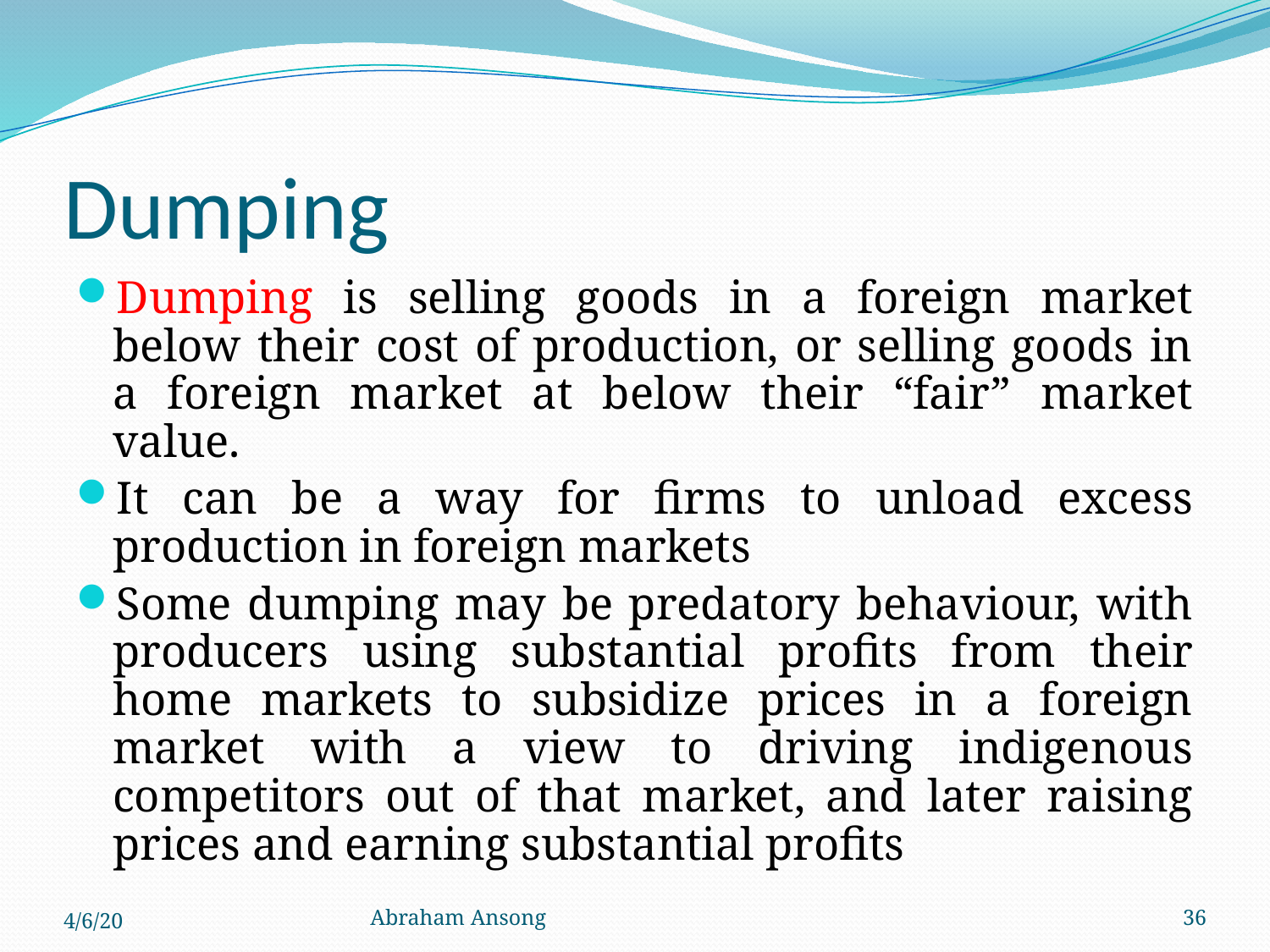

# Dumping
Dumping is selling goods in a foreign market below their cost of production, or selling goods in a foreign market at below their “fair” market value.
It can be a way for firms to unload excess production in foreign markets
Some dumping may be predatory behaviour, with producers using substantial profits from their home markets to subsidize prices in a foreign market with a view to driving indigenous competitors out of that market, and later raising prices and earning substantial profits

4/6/20
Abraham Ansong
36